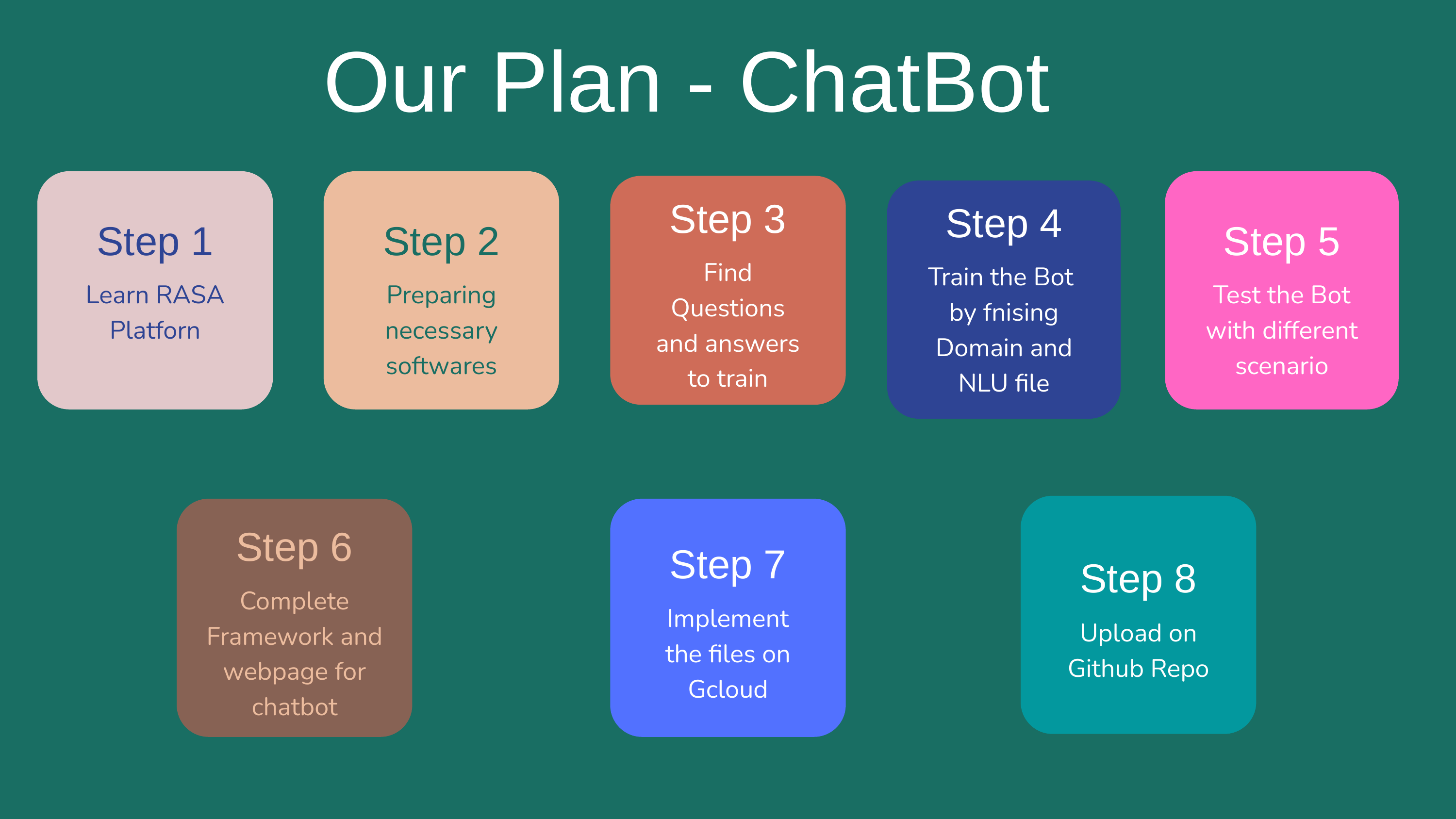

Our Plan - ChatBot

Step 3
Find Questions and answers to train
Step 4
Train the Bot  by fnising Domain and NLU file
Step 1
Learn RASA Platforn
Step 2
Preparing necessary softwares
Step 5
Test the Bot with different scenario

Step 6
Complete Framework and webpage for chatbot
Step 7
Implement the files on Gcloud
Step 8
Upload on Github Repo